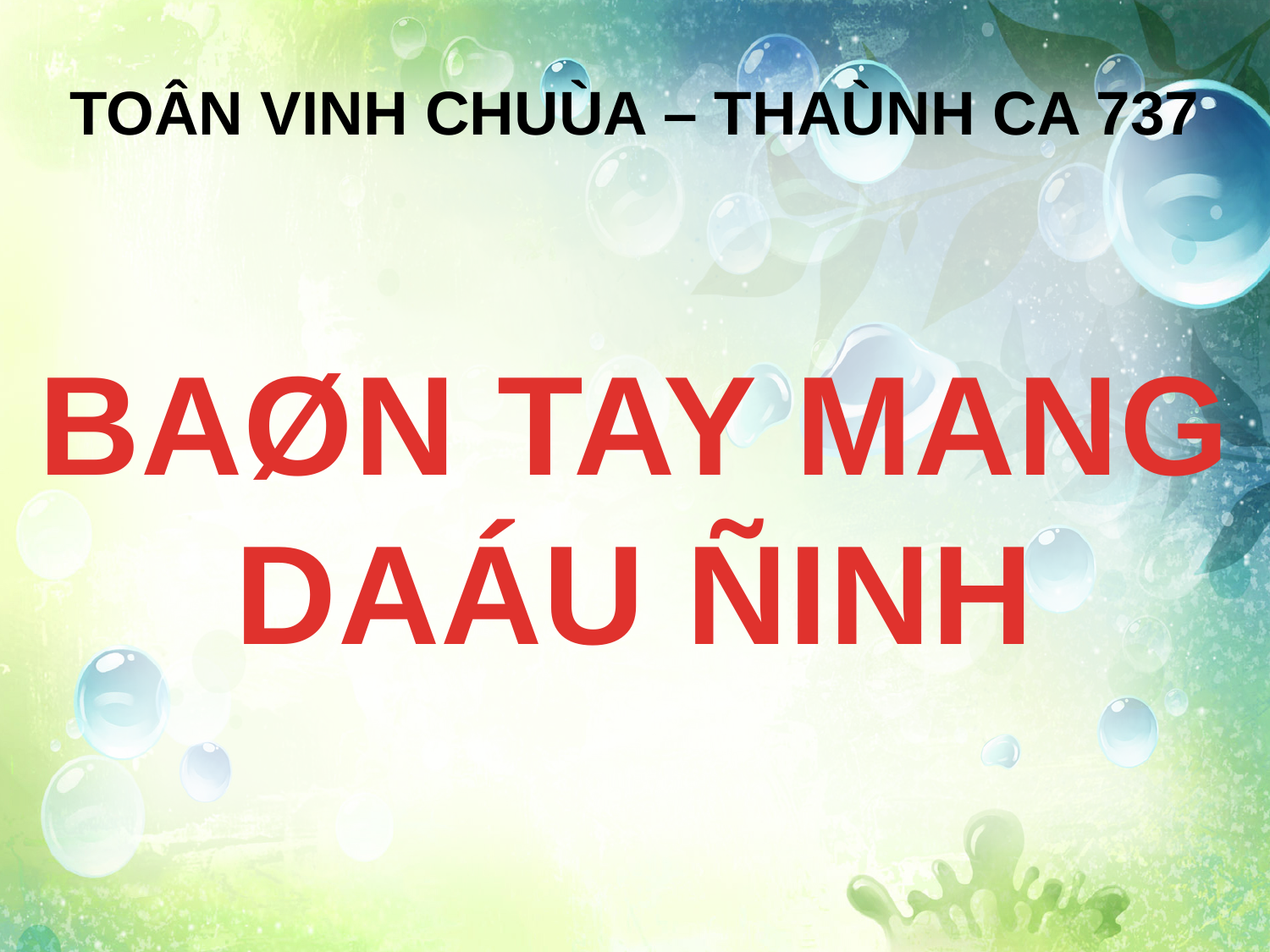

TOÂN VINH CHUÙA – THAÙNH CA 737
BAØN TAY MANG DAÁU ÑINH